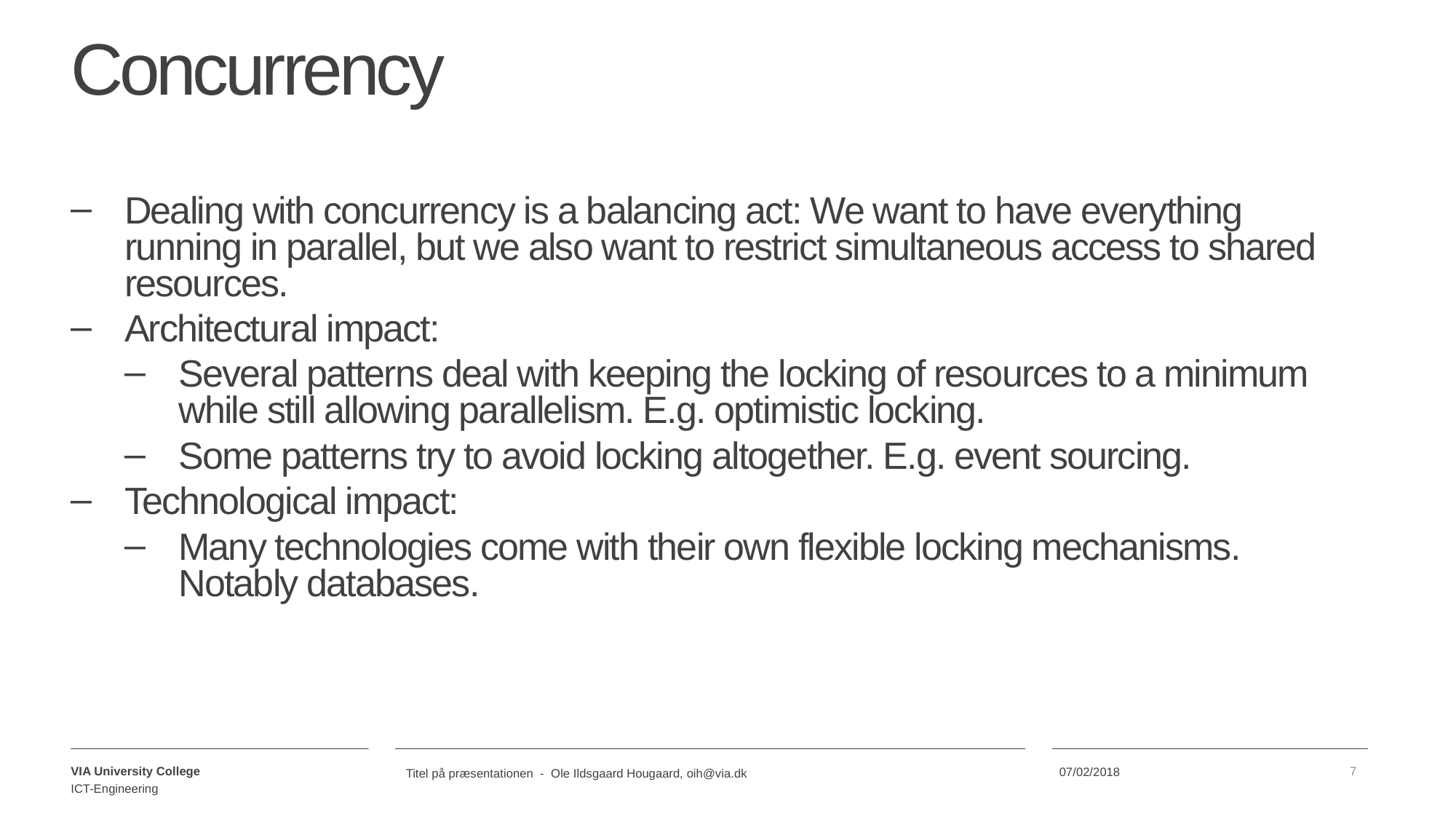

# Concurrency
Dealing with concurrency is a balancing act: We want to have everything running in parallel, but we also want to restrict simultaneous access to shared resources.
Architectural impact:
Several patterns deal with keeping the locking of resources to a minimum while still allowing parallelism. E.g. optimistic locking.
Some patterns try to avoid locking altogether. E.g. event sourcing.
Technological impact:
Many technologies come with their own flexible locking mechanisms. Notably databases.
7
07/02/2018
Titel på præsentationen  -  Ole Ildsgaard Hougaard, oih@via.dk